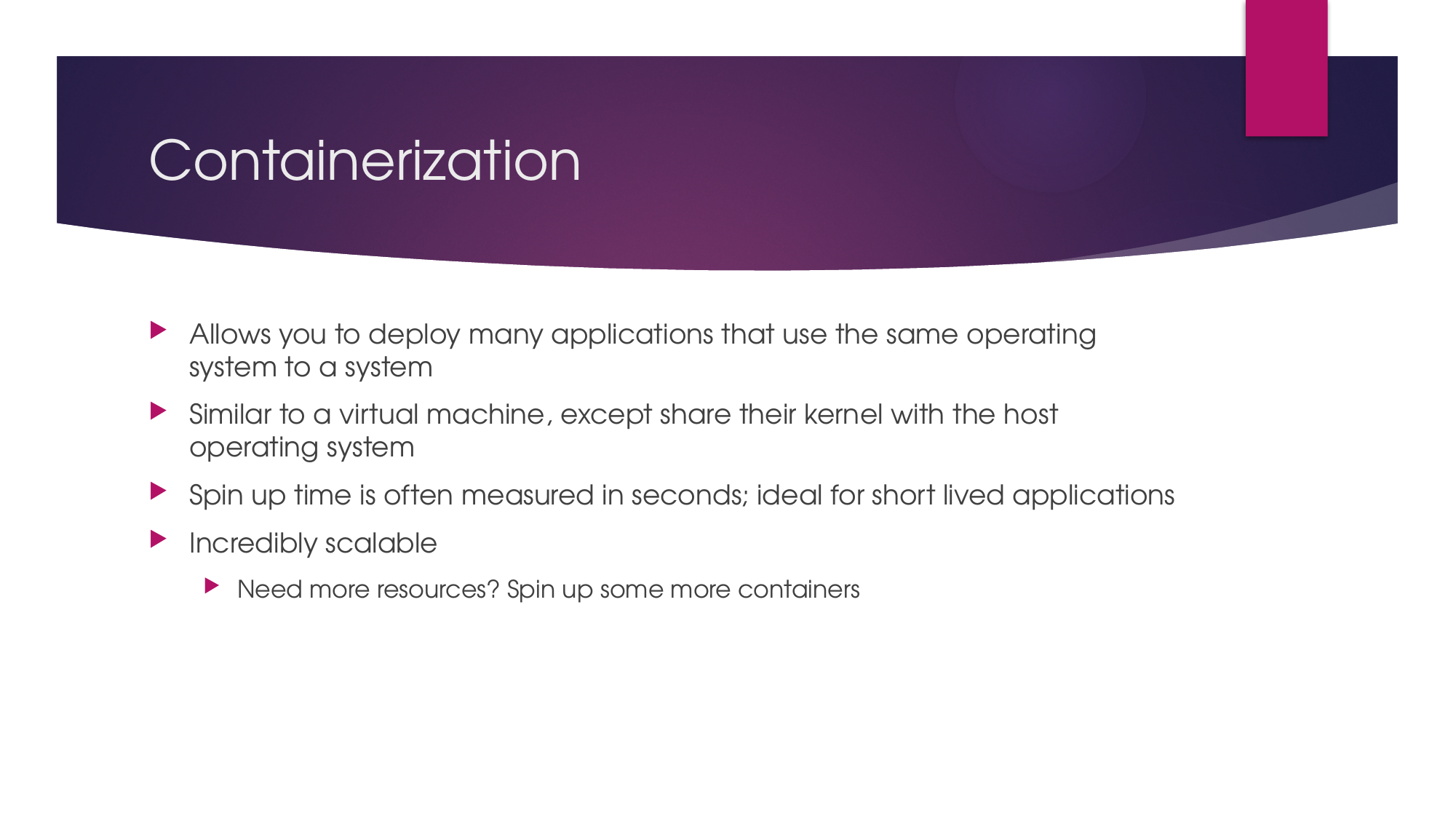

# Containerization
Allows you to deploy many applications that use the same operating system to a system
Similar to a virtual machine, except share their kernel with the host operating system
Spin up time is often measured in seconds; ideal for short lived applications
Incredibly scalable
Need more resources? Spin up some more containers